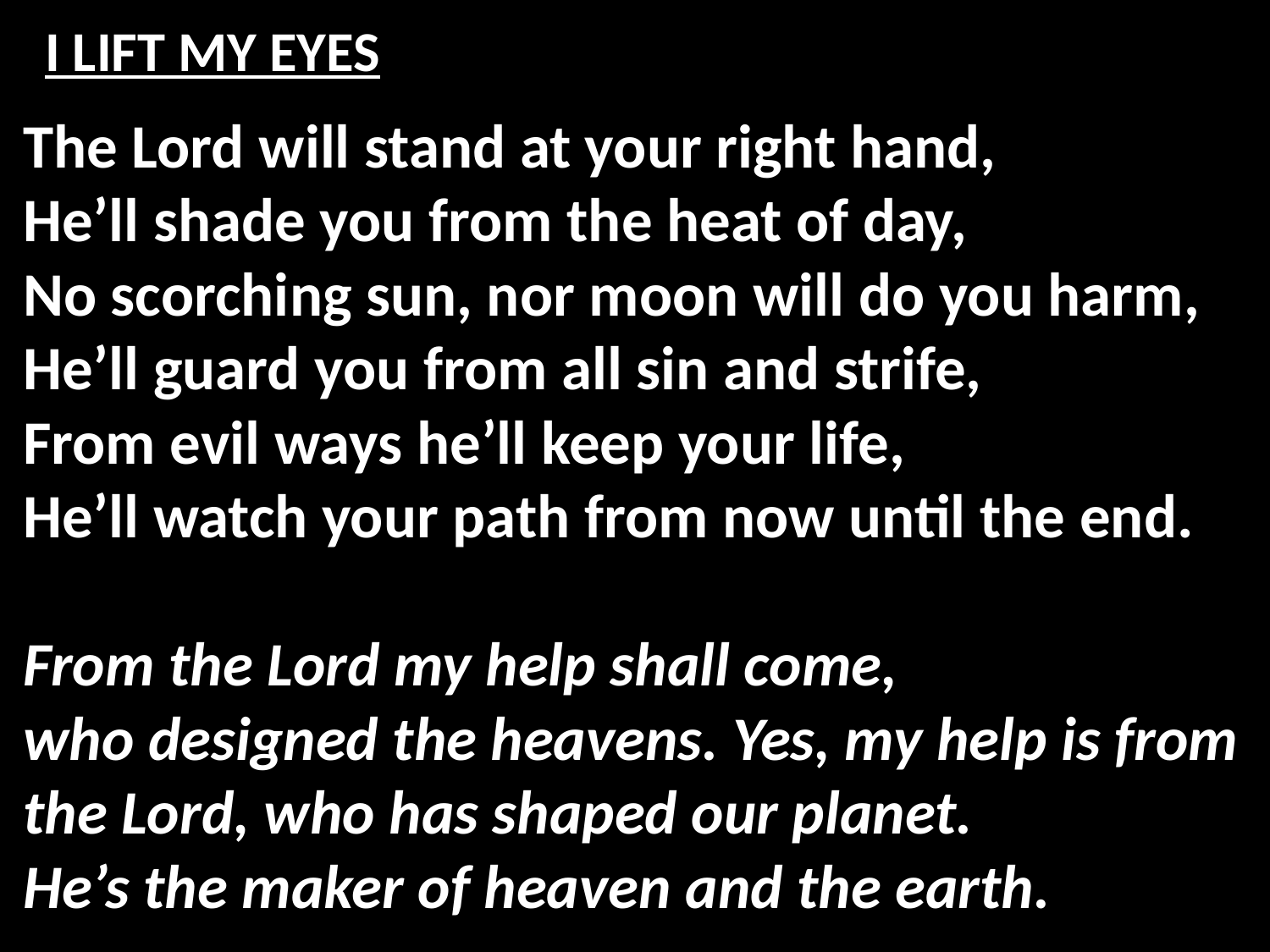

# I LIFT MY EYES
The Lord will stand at your right hand,
He’ll shade you from the heat of day,
No scorching sun, nor moon will do you harm,
He’ll guard you from all sin and strife,
From evil ways he’ll keep your life,
He’ll watch your path from now until the end.

From the Lord my help shall come,
who designed the heavens. Yes, my help is from
the Lord, who has shaped our planet.
He’s the maker of heaven and the earth.